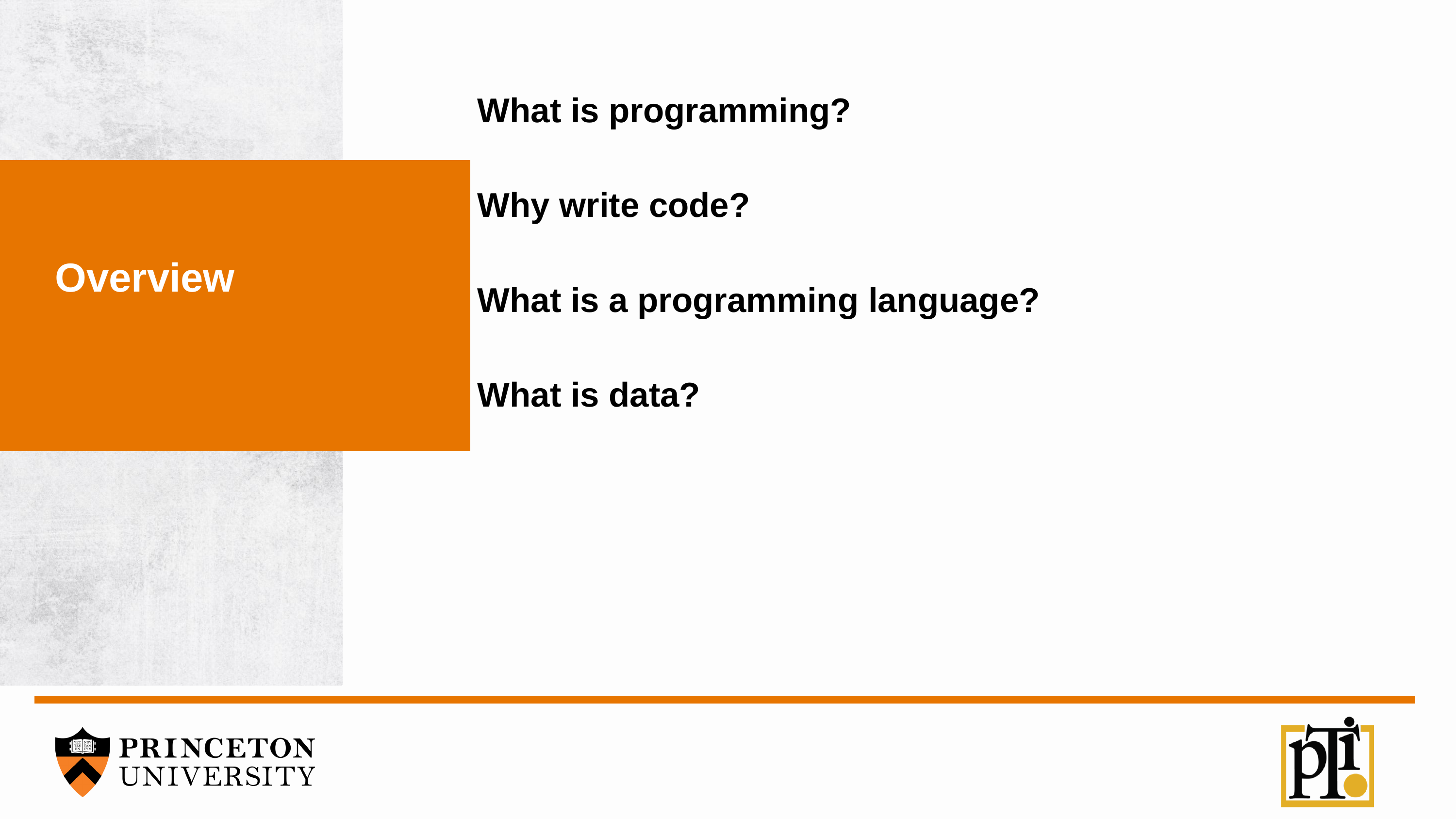

What is programming?

Why write code?

What is a programming language?

What is data?

Overview